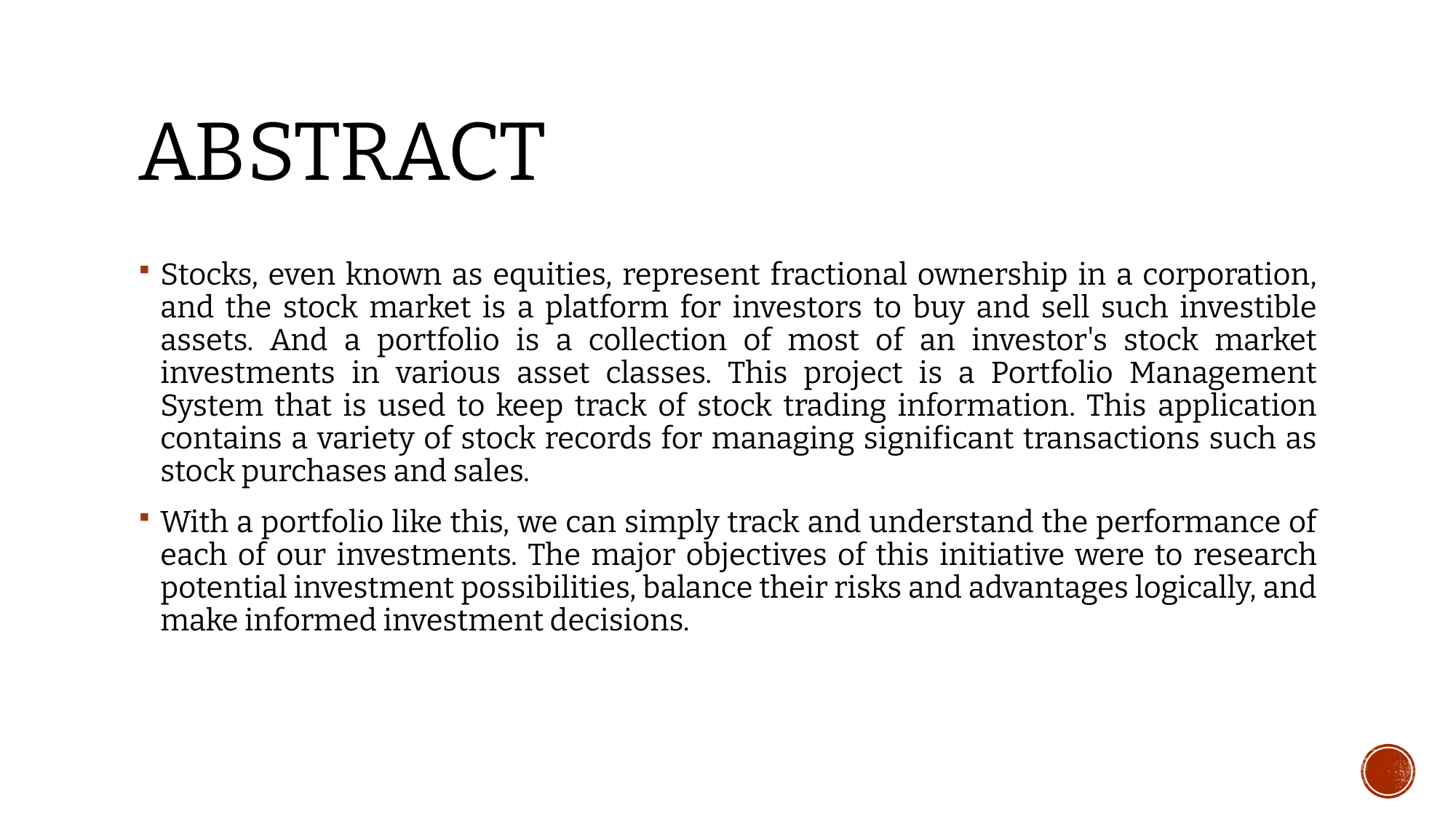

# Abstract
Stocks, even known as equities, represent fractional ownership in a corporation, and the stock market is a platform for investors to buy and sell such investible assets. And a portfolio is a collection of most of an investor's stock market investments in various asset classes. This project is a Portfolio Management System that is used to keep track of stock trading information. This application contains a variety of stock records for managing significant transactions such as stock purchases and sales.
With a portfolio like this, we can simply track and understand the performance of each of our investments. The major objectives of this initiative were to research potential investment possibilities, balance their risks and advantages logically, and make informed investment decisions.